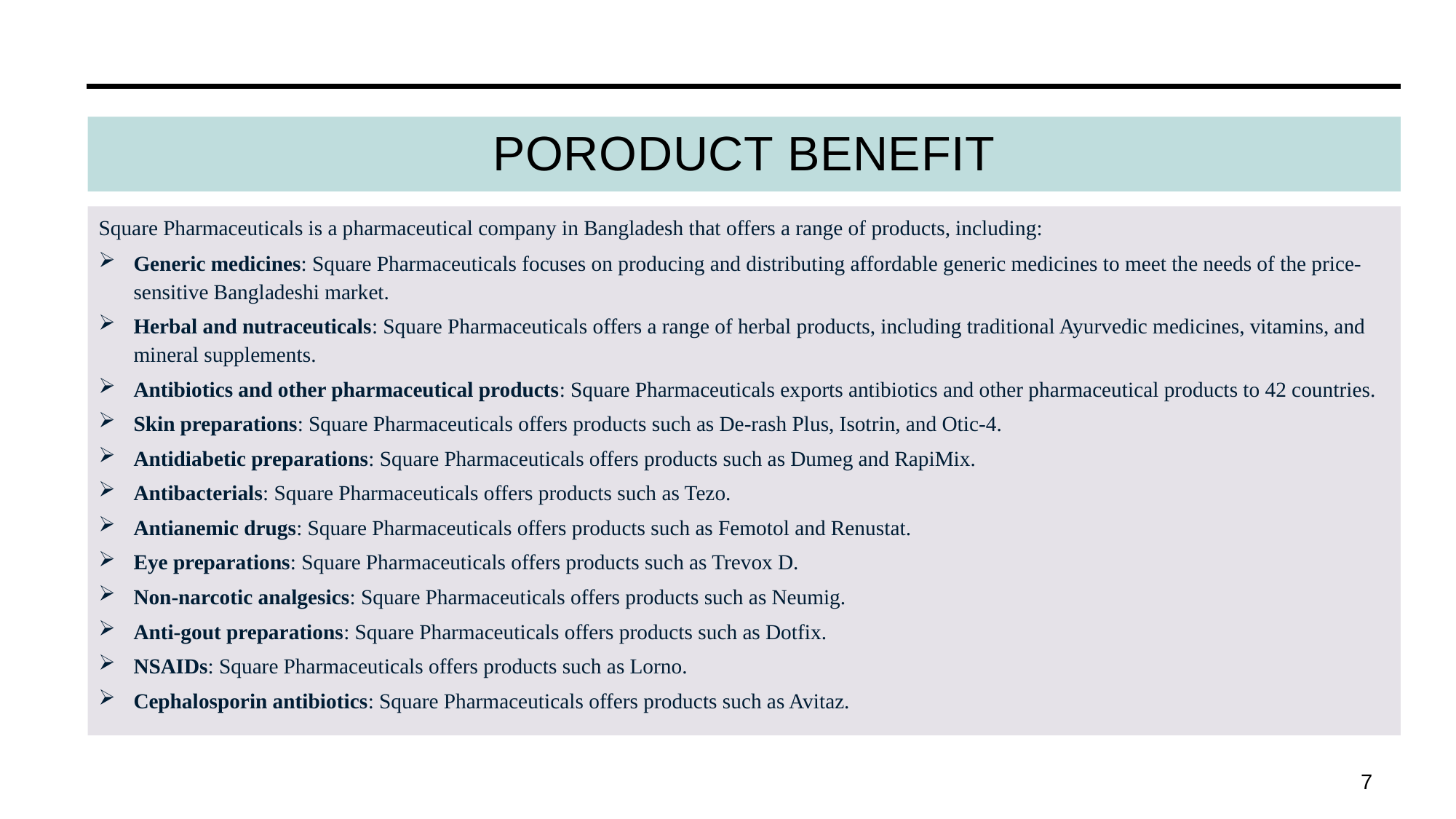

# Poroduct Benefit
Square Pharmaceuticals is a pharmaceutical company in Bangladesh that offers a range of products, including:
Generic medicines: Square Pharmaceuticals focuses on producing and distributing affordable generic medicines to meet the needs of the price-sensitive Bangladeshi market.
Herbal and nutraceuticals: Square Pharmaceuticals offers a range of herbal products, including traditional Ayurvedic medicines, vitamins, and mineral supplements.
Antibiotics and other pharmaceutical products: Square Pharmaceuticals exports antibiotics and other pharmaceutical products to 42 countries.
Skin preparations: Square Pharmaceuticals offers products such as De-rash Plus, Isotrin, and Otic-4.
Antidiabetic preparations: Square Pharmaceuticals offers products such as Dumeg and RapiMix.
Antibacterials: Square Pharmaceuticals offers products such as Tezo.
Antianemic drugs: Square Pharmaceuticals offers products such as Femotol and Renustat.
Eye preparations: Square Pharmaceuticals offers products such as Trevox D.
Non-narcotic analgesics: Square Pharmaceuticals offers products such as Neumig.
Anti-gout preparations: Square Pharmaceuticals offers products such as Dotfix.
NSAIDs: Square Pharmaceuticals offers products such as Lorno.
Cephalosporin antibiotics: Square Pharmaceuticals offers products such as Avitaz.

7